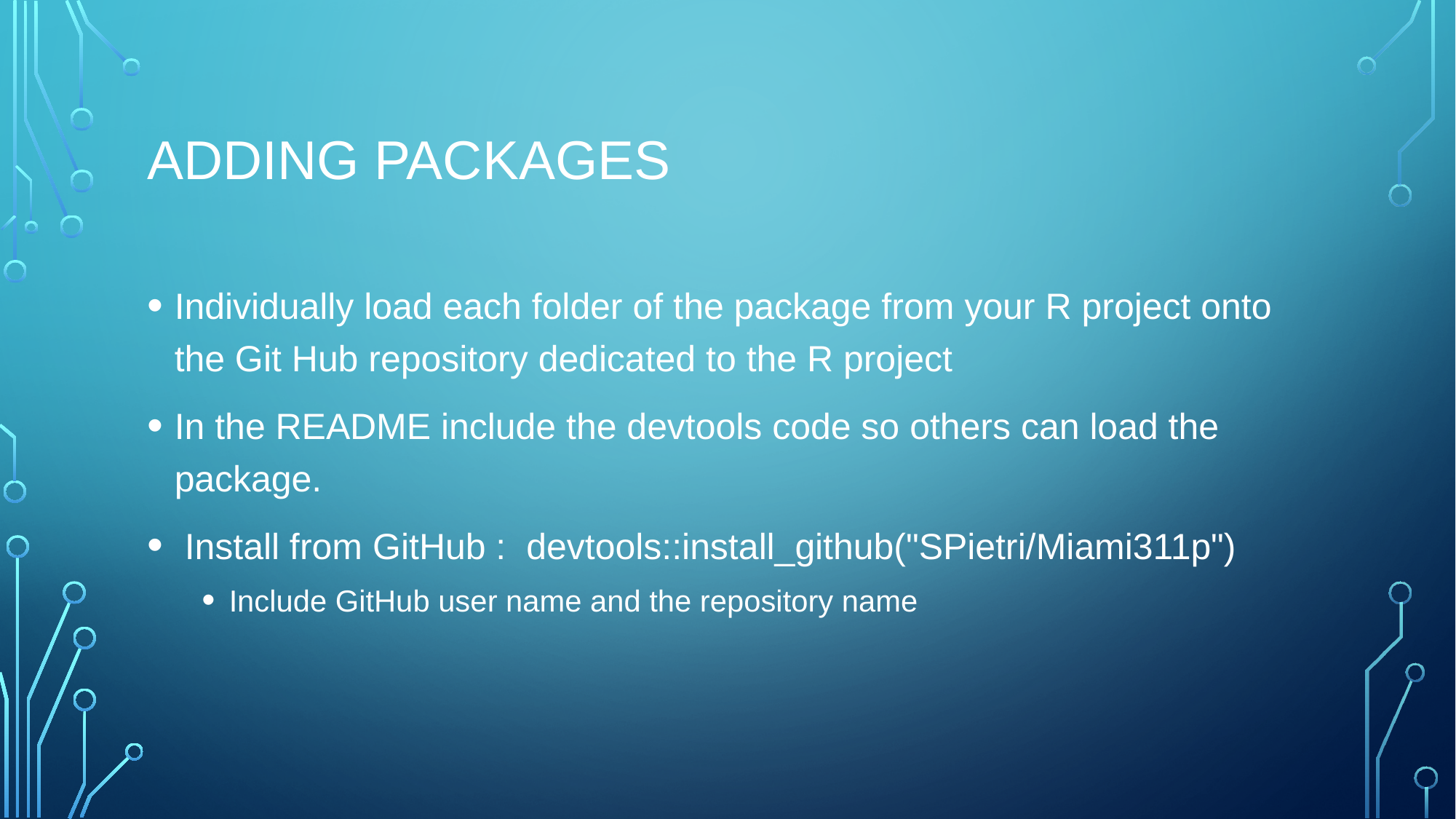

# Adding Packages
Individually load each folder of the package from your R project onto the Git Hub repository dedicated to the R project
In the README include the devtools code so others can load the package.
 Install from GitHub :  devtools::install_github("SPietri/Miami311p")
Include GitHub user name and the repository name